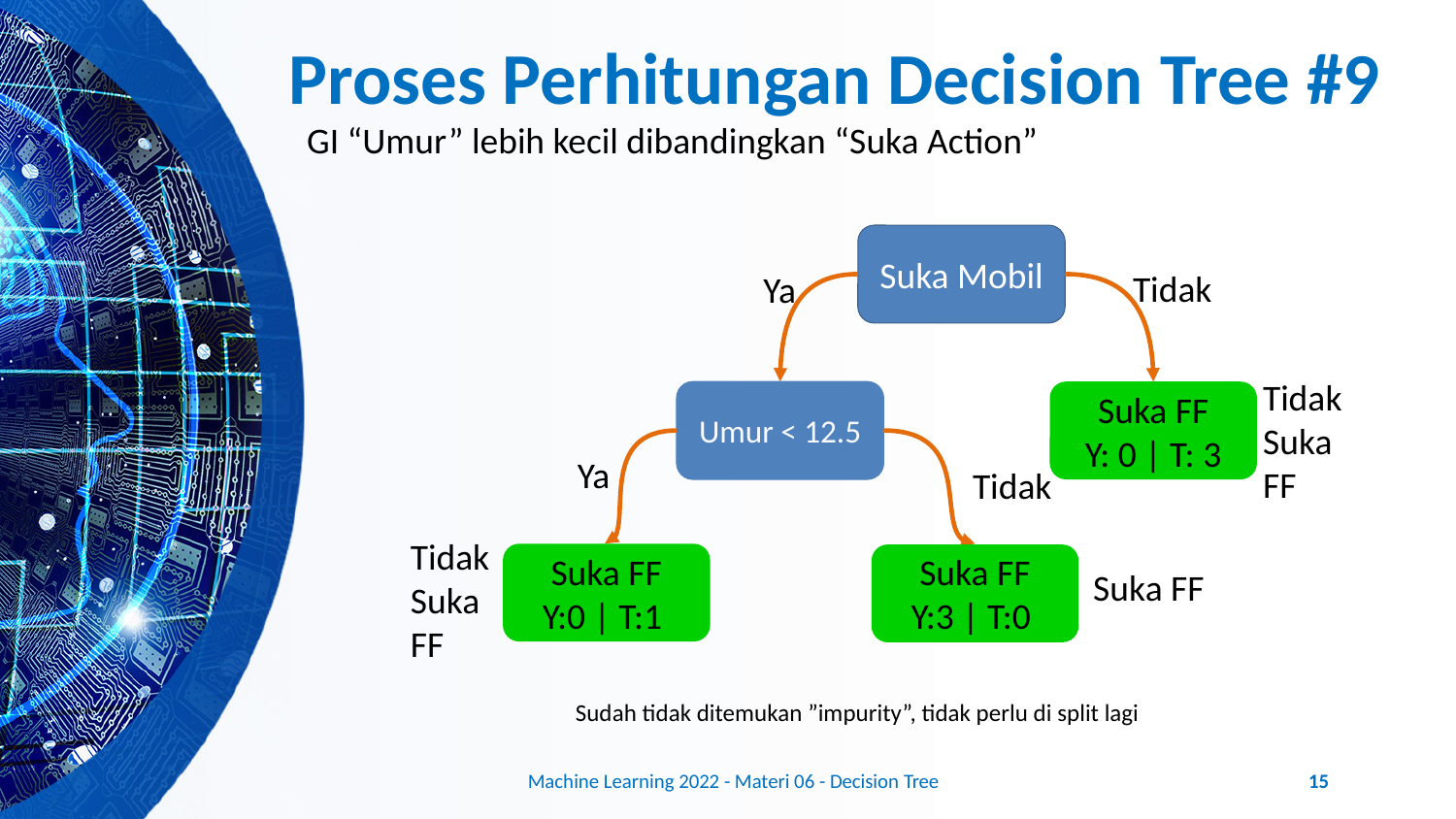

# Proses Perhitungan Decision Tree #9
GI “Umur” lebih kecil dibandingkan “Suka Action”
Suka Mobil
Tidak
Ya
Suka FF
Y: 0 | T: 3
Umur < 12.5
Tidak Suka FF
Ya
Tidak
Tidak Suka FF
Suka FF
Y:0 | T:1
Suka FF
Y:3 | T:0
Suka FF
Sudah tidak ditemukan ”impurity”, tidak perlu di split lagi
Machine Learning 2022 - Materi 06 - Decision Tree
15